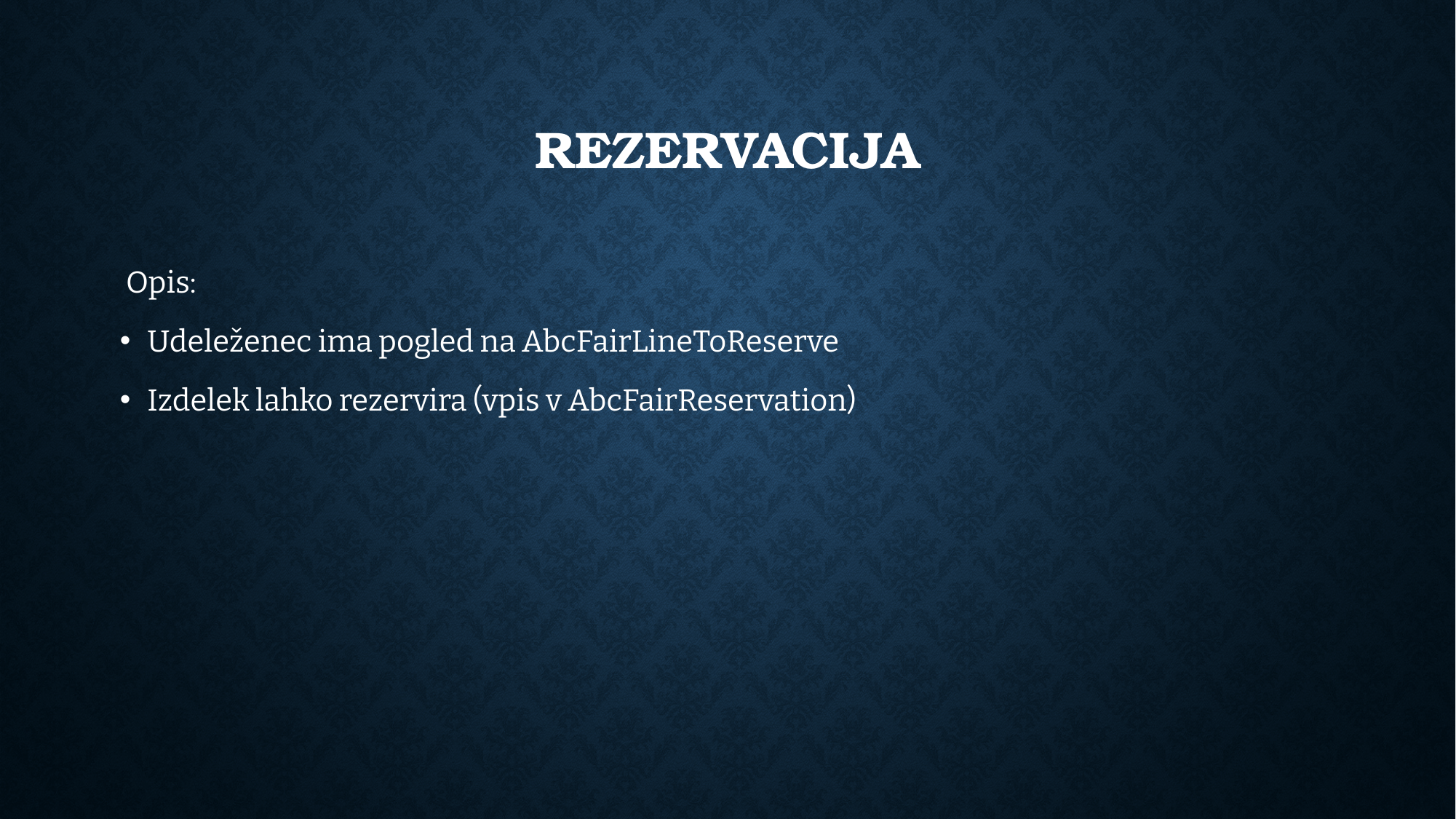

# Rezervacija
 Opis:
Udeleženec ima pogled na AbcFairLineToReserve
Izdelek lahko rezervira (vpis v AbcFairReservation)